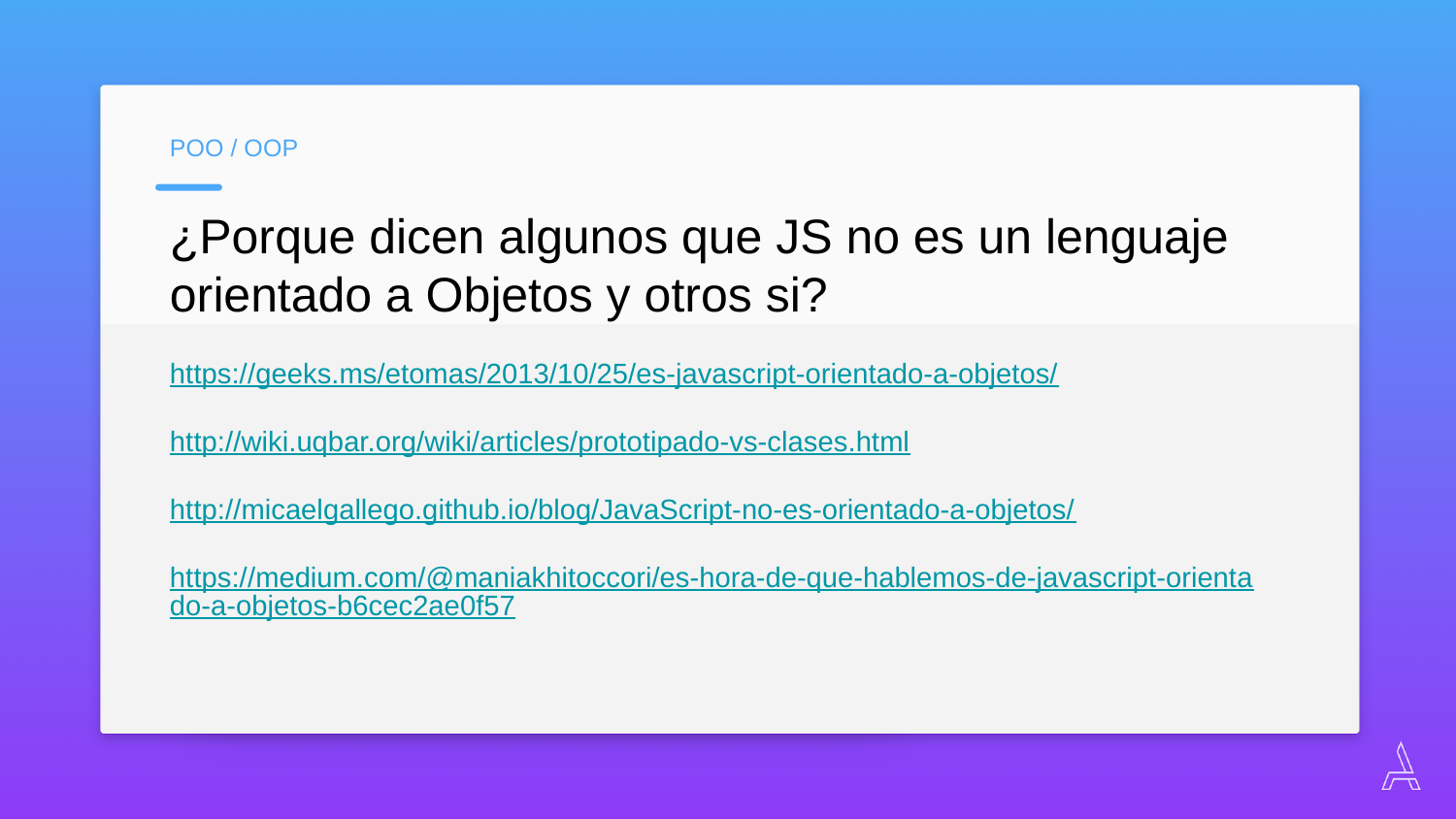

POO / OOP

¿Porque dicen algunos que JS no es un lenguaje orientado a Objetos y otros si?

https://geeks.ms/etomas/2013/10/25/es-javascript-orientado-a-objetos/

http://wiki.uqbar.org/wiki/articles/prototipado-vs-clases.html

http://micaelgallego.github.io/blog/JavaScript-no-es-orientado-a-objetos/

https://medium.com/@maniakhitoccori/es-hora-de-que-hablemos-de-javascript-orientado-a-objetos-b6cec2ae0f57